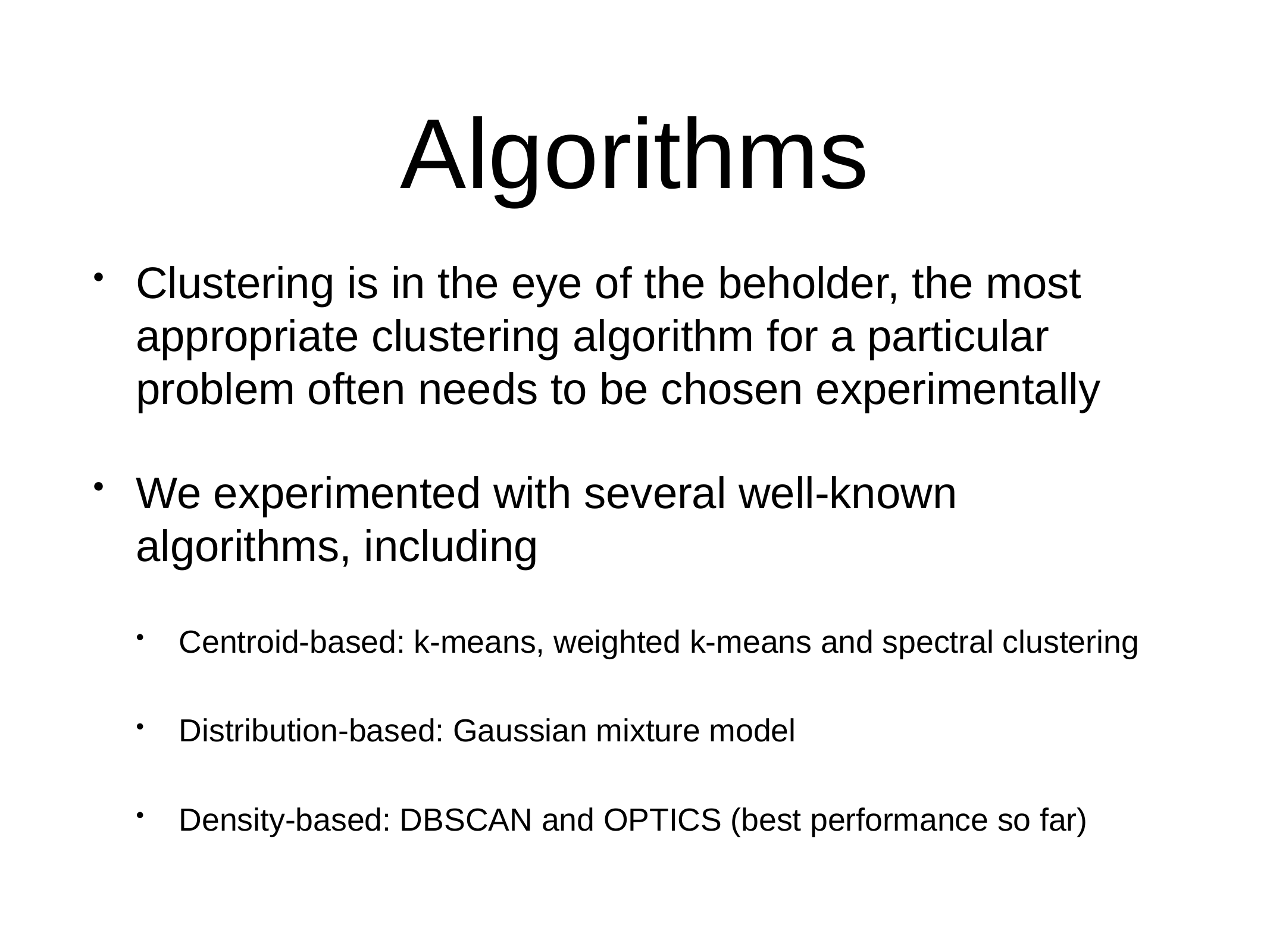

# Algorithms
Clustering is in the eye of the beholder, the most appropriate clustering algorithm for a particular problem often needs to be chosen experimentally
We experimented with several well-known algorithms, including
Centroid-based: k-means, weighted k-means and spectral clustering
Distribution-based: Gaussian mixture model
Density-based: DBSCAN and OPTICS (best performance so far)